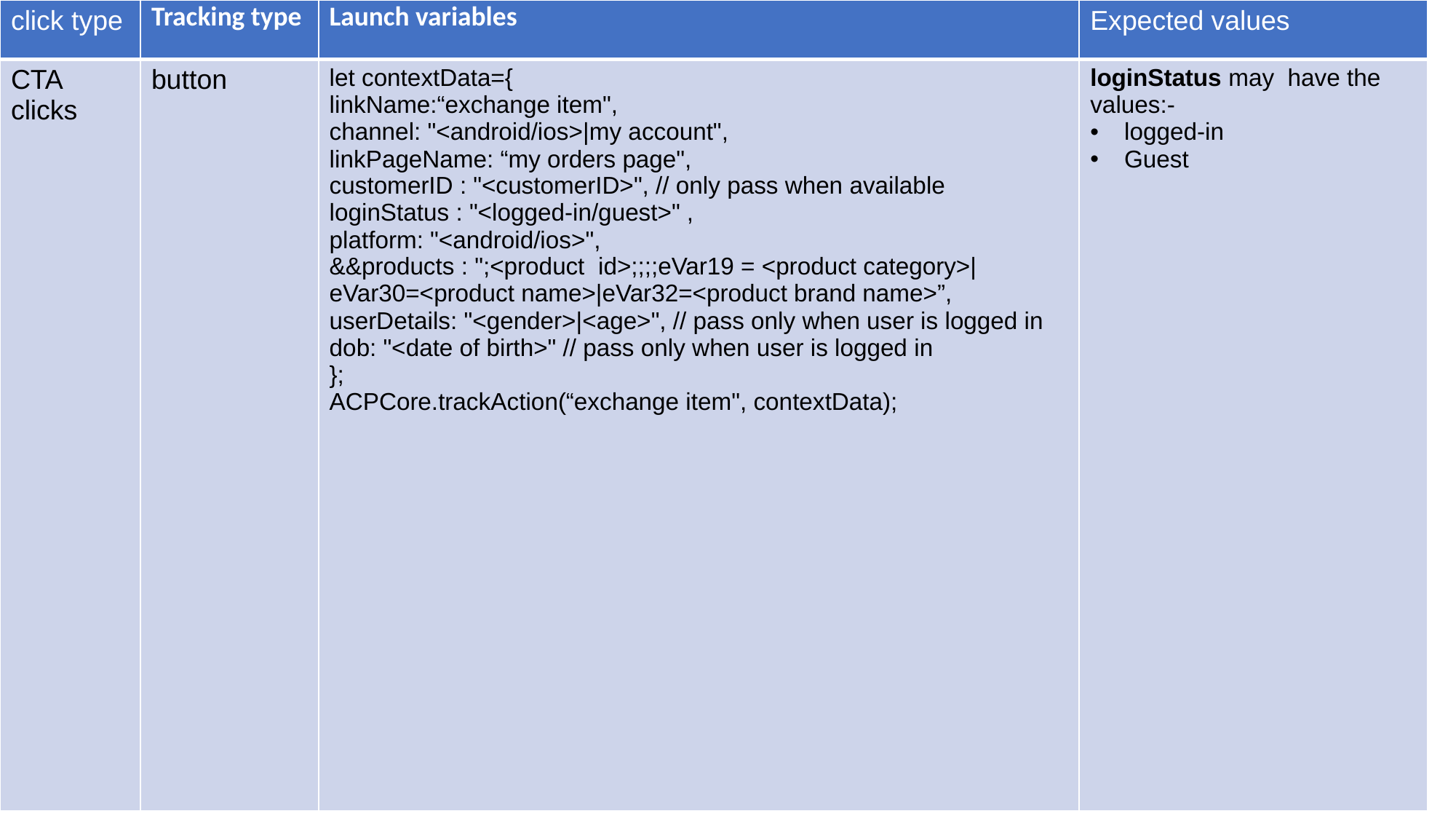

| click type | Tracking type | Launch variables | Expected values |
| --- | --- | --- | --- |
| CTA clicks | button | let contextData={ linkName:“exchange item", channel: "<android/ios>|my account", linkPageName: “my orders page", customerID : "<customerID>", // only pass when available loginStatus : "<logged-in/guest>" , platform: "<android/ios>", &&products : ";<product id>;;;;eVar19 = <product category>|eVar30=<product name>|eVar32=<product brand name>”,​ userDetails: "<gender>|<age>", // pass only when user is logged in dob: "<date of birth>" // pass only when user is logged in }; ACPCore.trackAction(“exchange item", contextData); | loginStatus may have the values:- logged-in Guest |